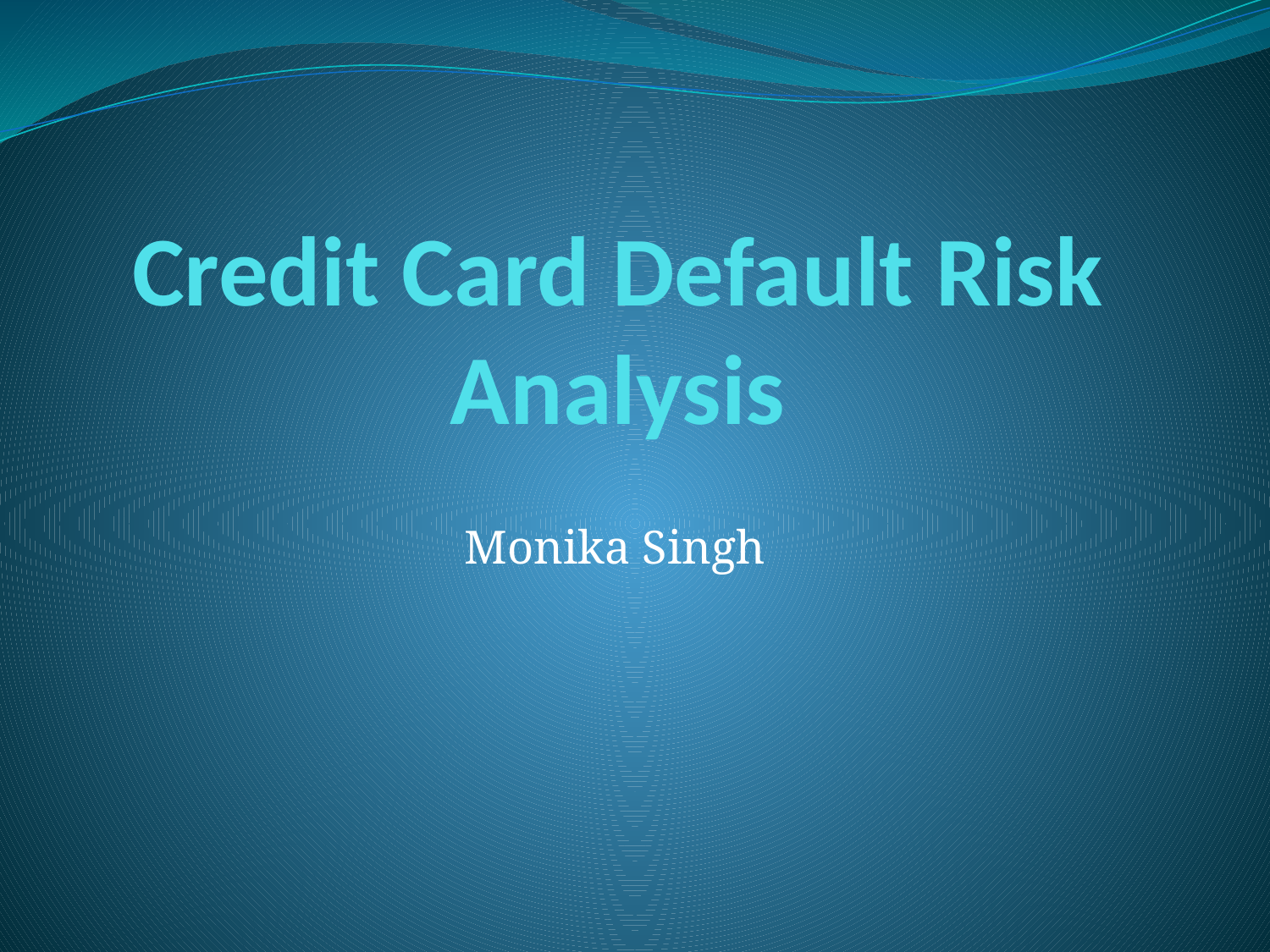

# Credit Card Default Risk Analysis

Monika Singh